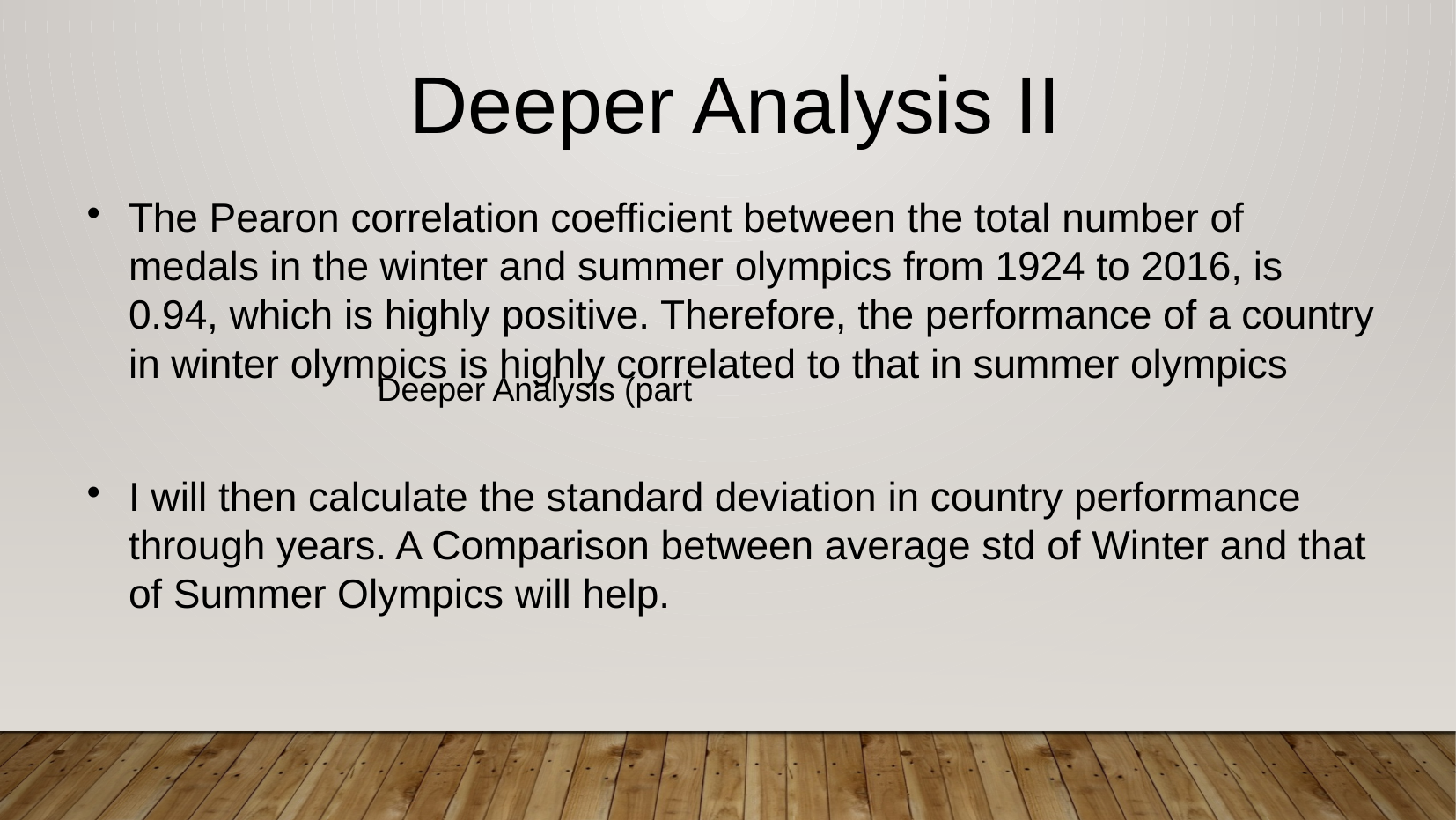

Deeper Analysis II
The Pearon correlation coefficient between the total number of medals in the winter and summer olympics from 1924 to 2016, is 0.94, which is highly positive. Therefore, the performance of a country in winter olympics is highly correlated to that in summer olympics

I will then calculate the standard deviation in country performance through years. A Comparison between average std of Winter and that of Summer Olympics will help.
Deeper Analysis (part